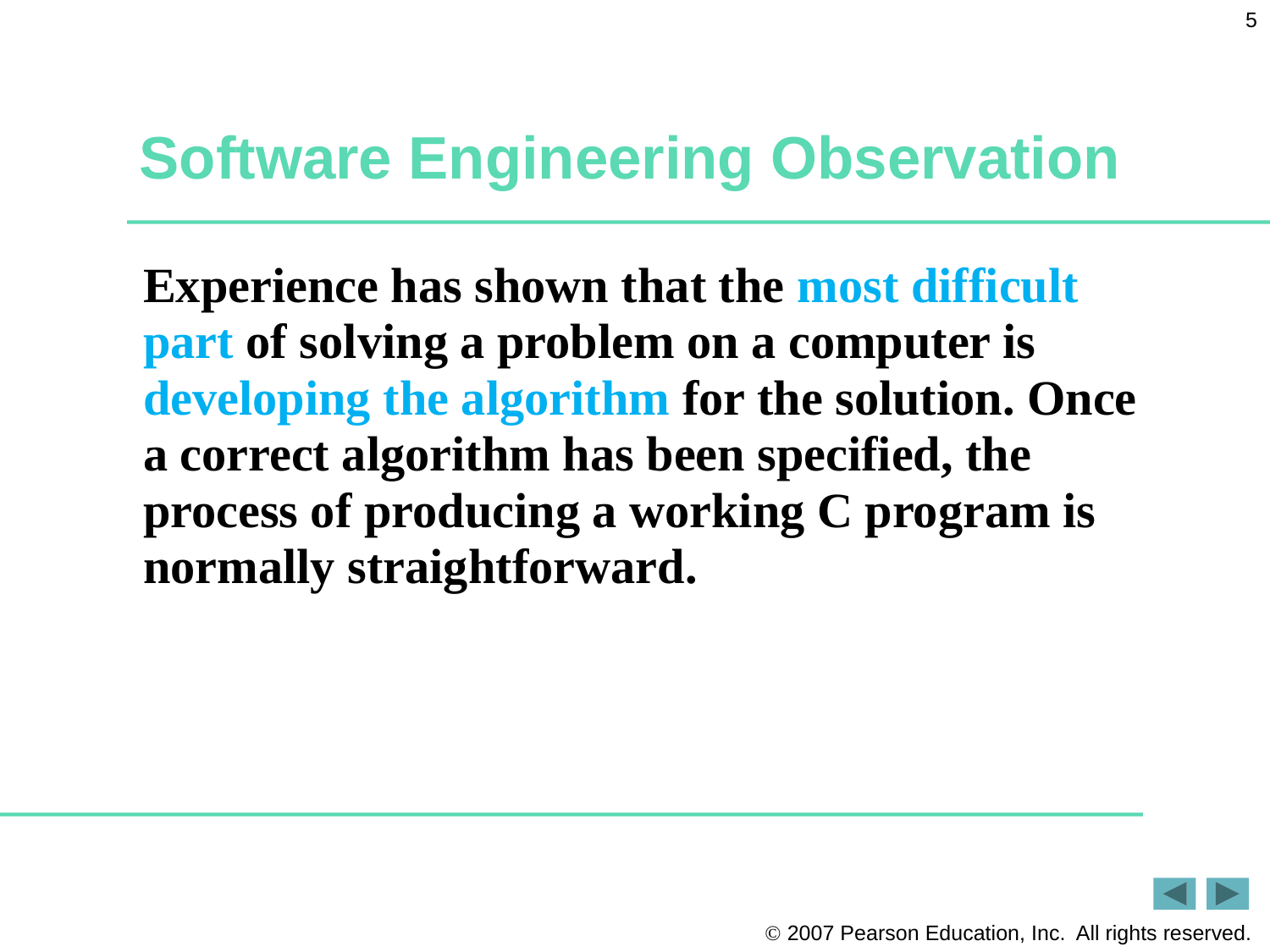

5
# Software Engineering Observation
Experience has shown that the most difficult part of solving a problem on a computer is developing the algorithm for the solution. Once a correct algorithm has been specified, the process of producing a working C program is normally straightforward.